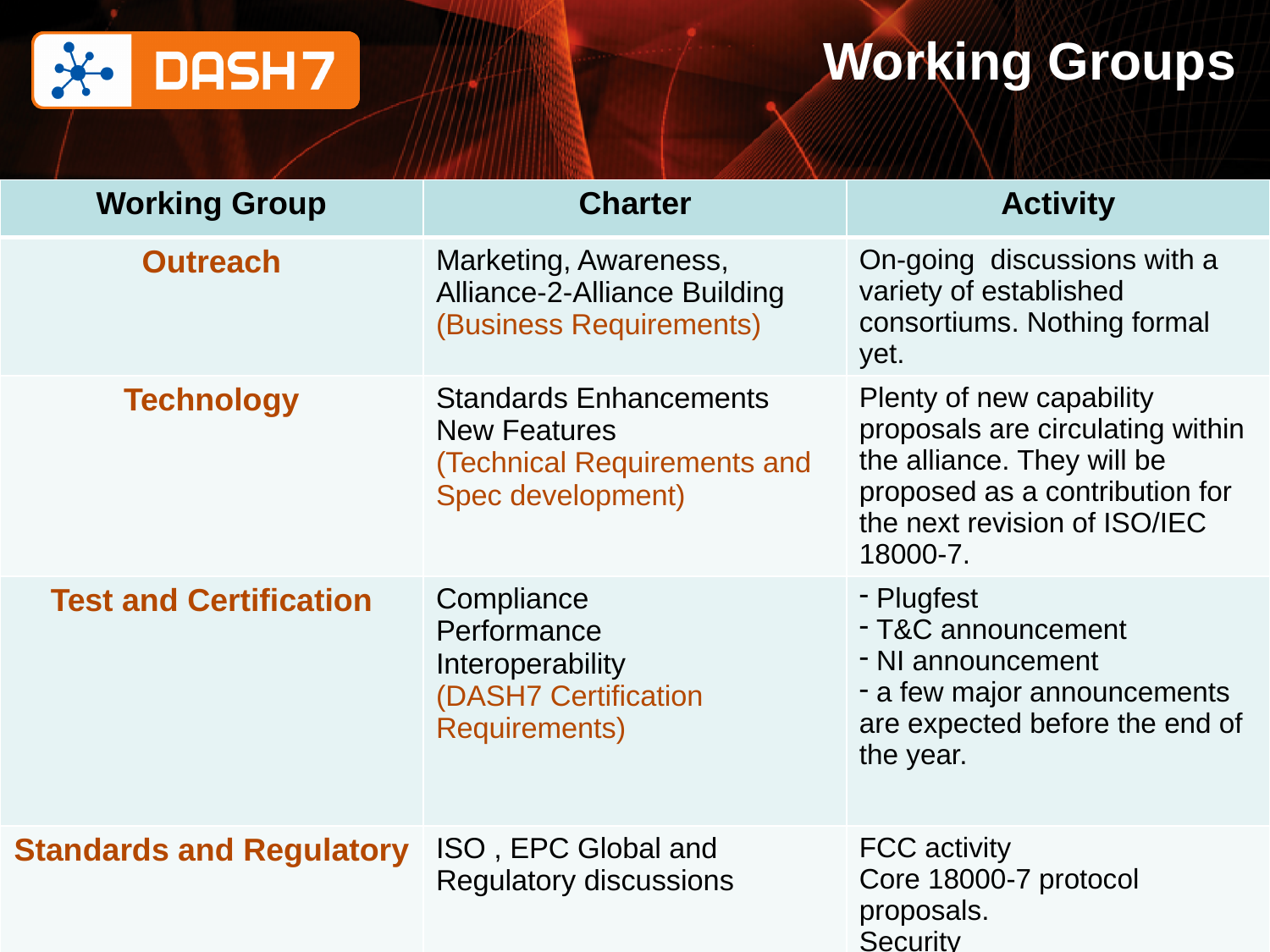

Working Groups
| Working Group | Charter | Activity |
| --- | --- | --- |
| Outreach | Marketing, Awareness, Alliance-2-Alliance Building (Business Requirements) | On-going discussions with a variety of established consortiums. Nothing formal yet. |
| Technology | Standards Enhancements New Features (Technical Requirements and Spec development) | Plenty of new capability proposals are circulating within the alliance. They will be proposed as a contribution for the next revision of ISO/IEC 18000-7. |
| Test and Certification | Compliance Performance Interoperability (DASH7 Certification Requirements) | Plugfest T&C announcement NI announcement a few major announcements are expected before the end of the year. |
| Standards and Regulatory | ISO , EPC Global and Regulatory discussions | FCC activity Core 18000-7 protocol proposals. Security Software stack and architecture. |